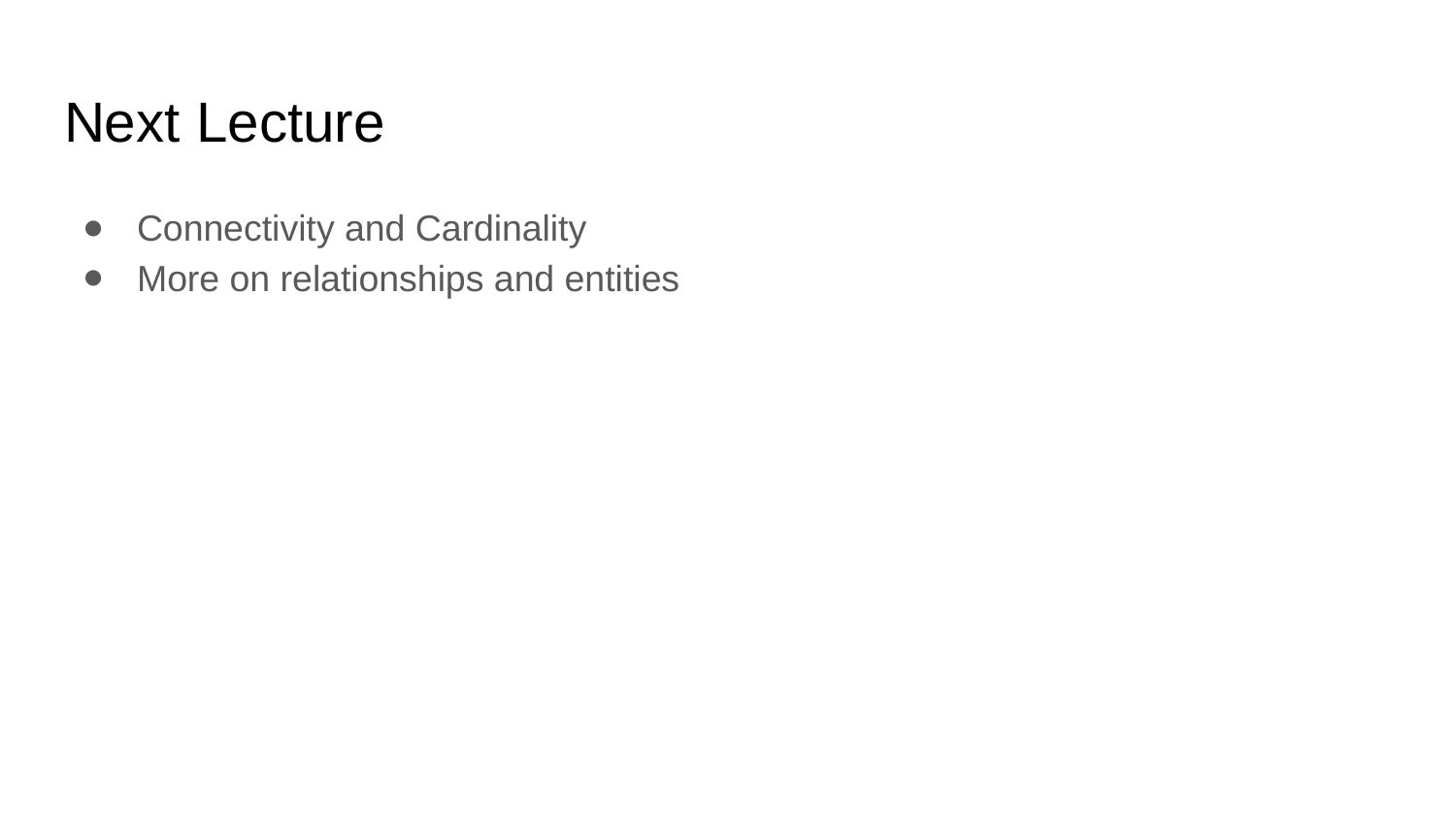

# Next Lecture
Connectivity and Cardinality
More on relationships and entities